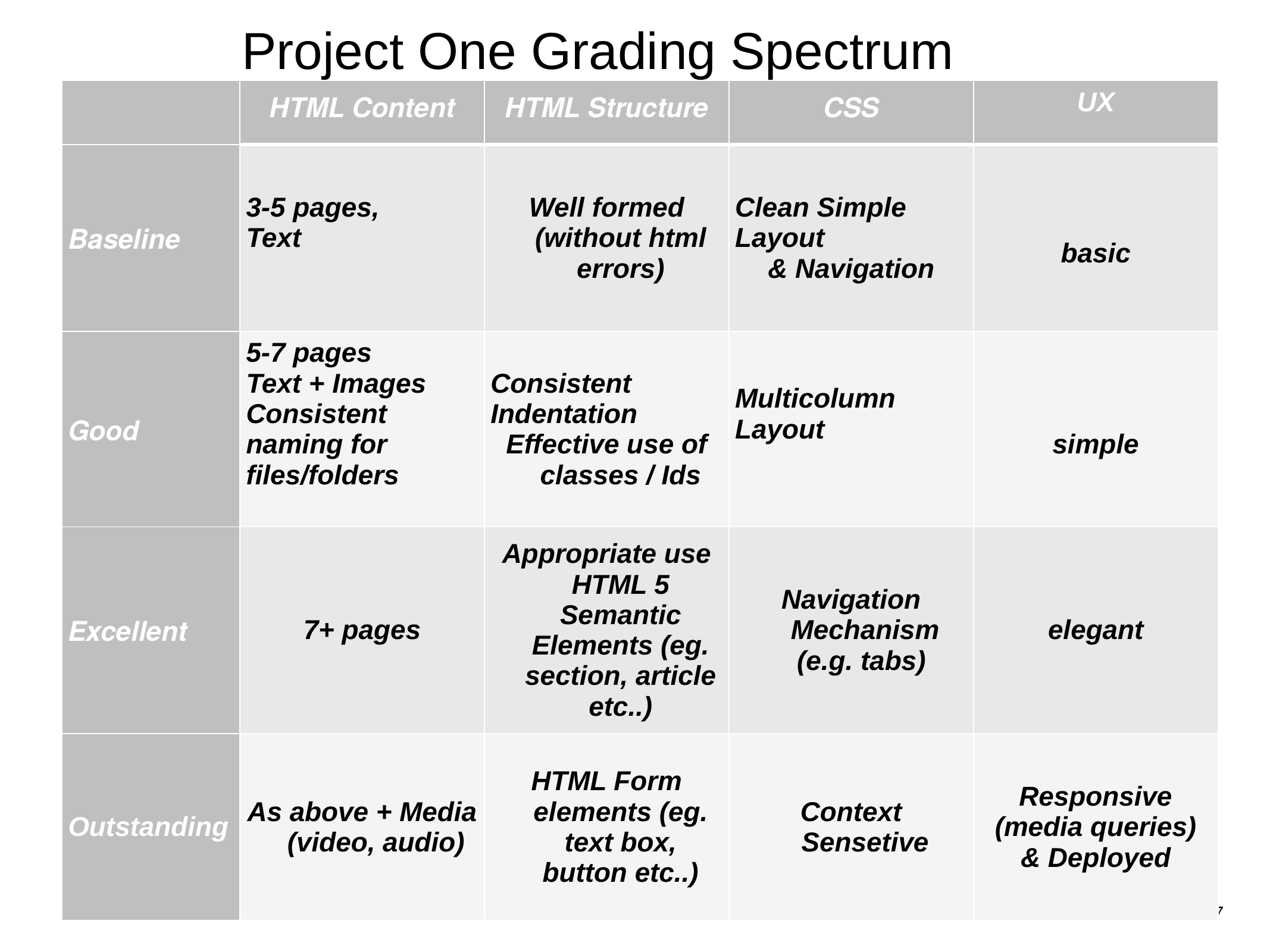

Project One Grading Spectrum
|  | HTML Content | HTML Structure | CSS | UX |
| --- | --- | --- | --- | --- |
| Baseline | 3-5 pages, Text | Well formed (without html errors) | Clean Simple Layout & Navigation | basic |
| Good | 5-7 pages Text + Images Consistent naming for files/folders | Consistent Indentation Effective use of classes / Ids | Multicolumn Layout | simple |
| Excellent | 7+ pages | Appropriate use HTML 5 Semantic Elements (eg. section, article etc..) | Navigation Mechanism (e.g. tabs) | elegant |
| Outstanding | As above + Media (video, audio) | HTML Form elements (eg. text box, button etc..) | Context Sensetive | Responsive (media queries) & Deployed |
7